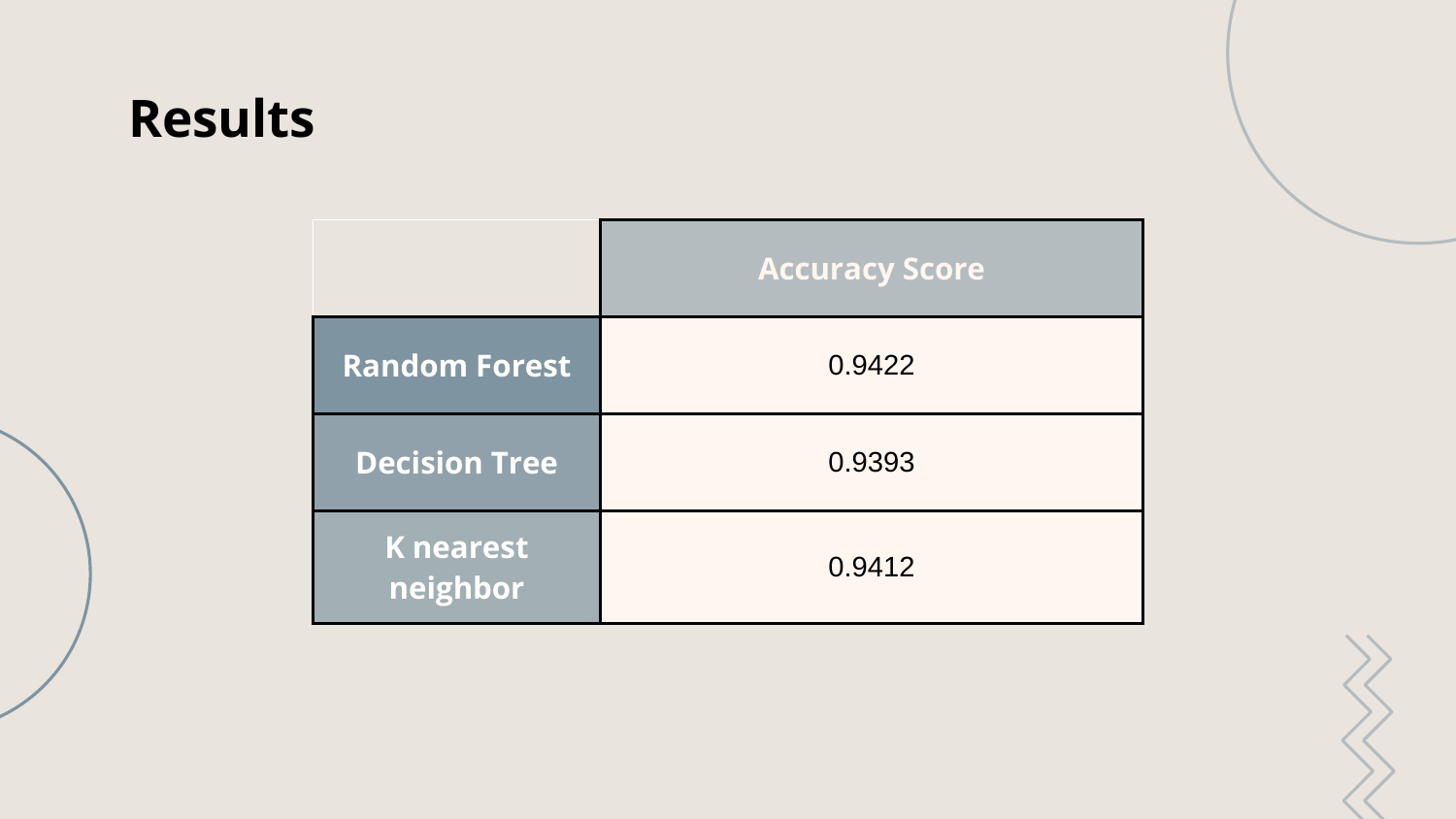

# Results
|  | Accuracy Score |
| --- | --- |
| Random Forest | 0.9422 |
| Decision Tree | 0.9393 |
| K nearest neighbor | 0.9412 |